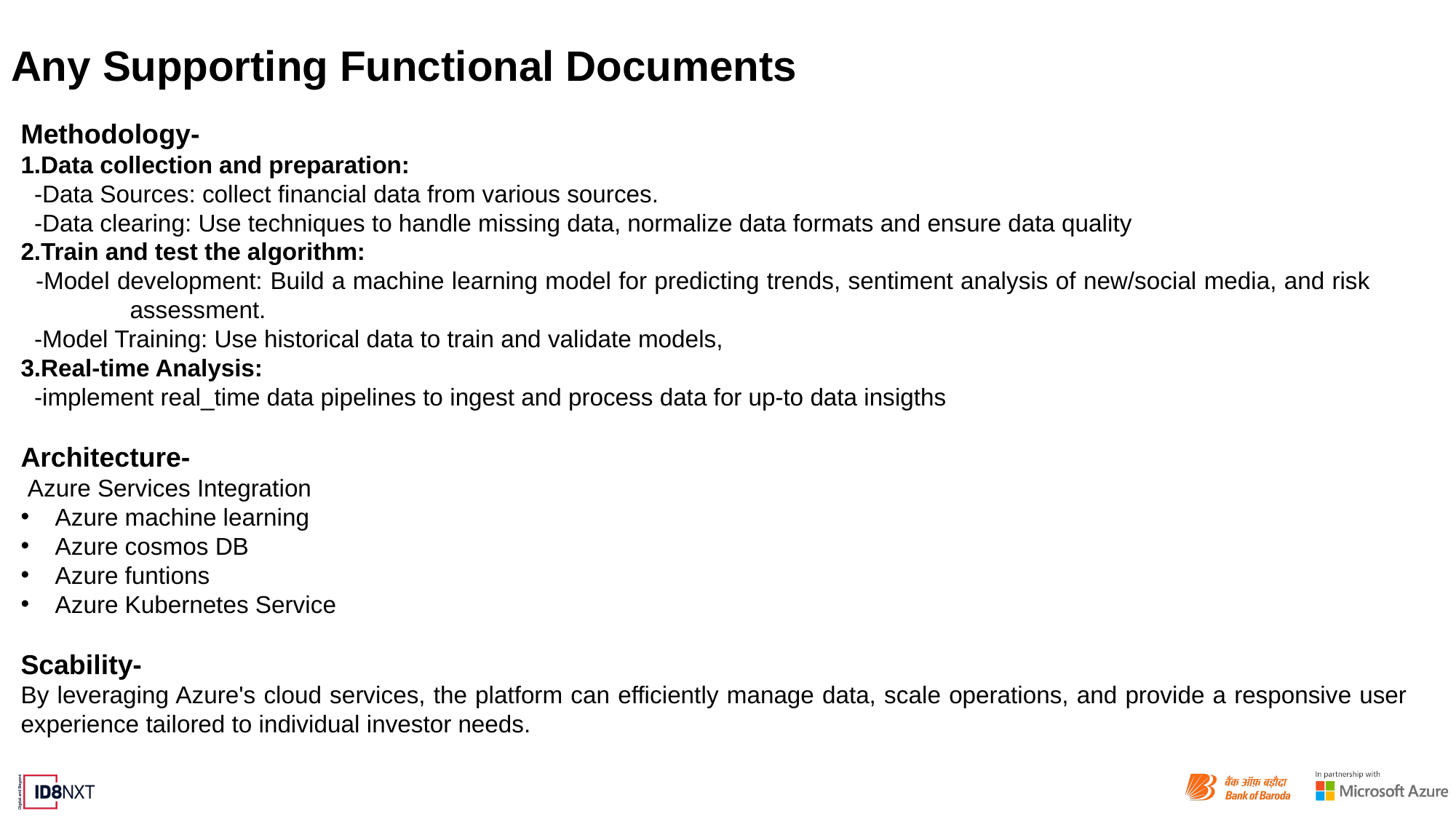

# Any Supporting Functional Documents
Methodology-
1.Data collection and preparation:
  -Data Sources: collect financial data from various sources.
  -Data clearing: Use techniques to handle missing data, normalize data formats and ensure data quality
2.Train and test the algorithm:
  -Model development: Build a machine learning model for predicting trends, sentiment analysis of new/social media, and risk      	assessment.
  -Model Training: Use historical data to train and validate models,
3.Real-time Analysis:
  -implement real_time data pipelines to ingest and process data for up-to data insigths

Architecture-
 Azure Services Integration
Azure machine learning
Azure cosmos DB
Azure funtions
Azure Kubernetes Service

Scability-
By leveraging Azure's cloud services, the platform can efficiently manage data, scale operations, and provide a responsive user experience tailored to individual investor needs.